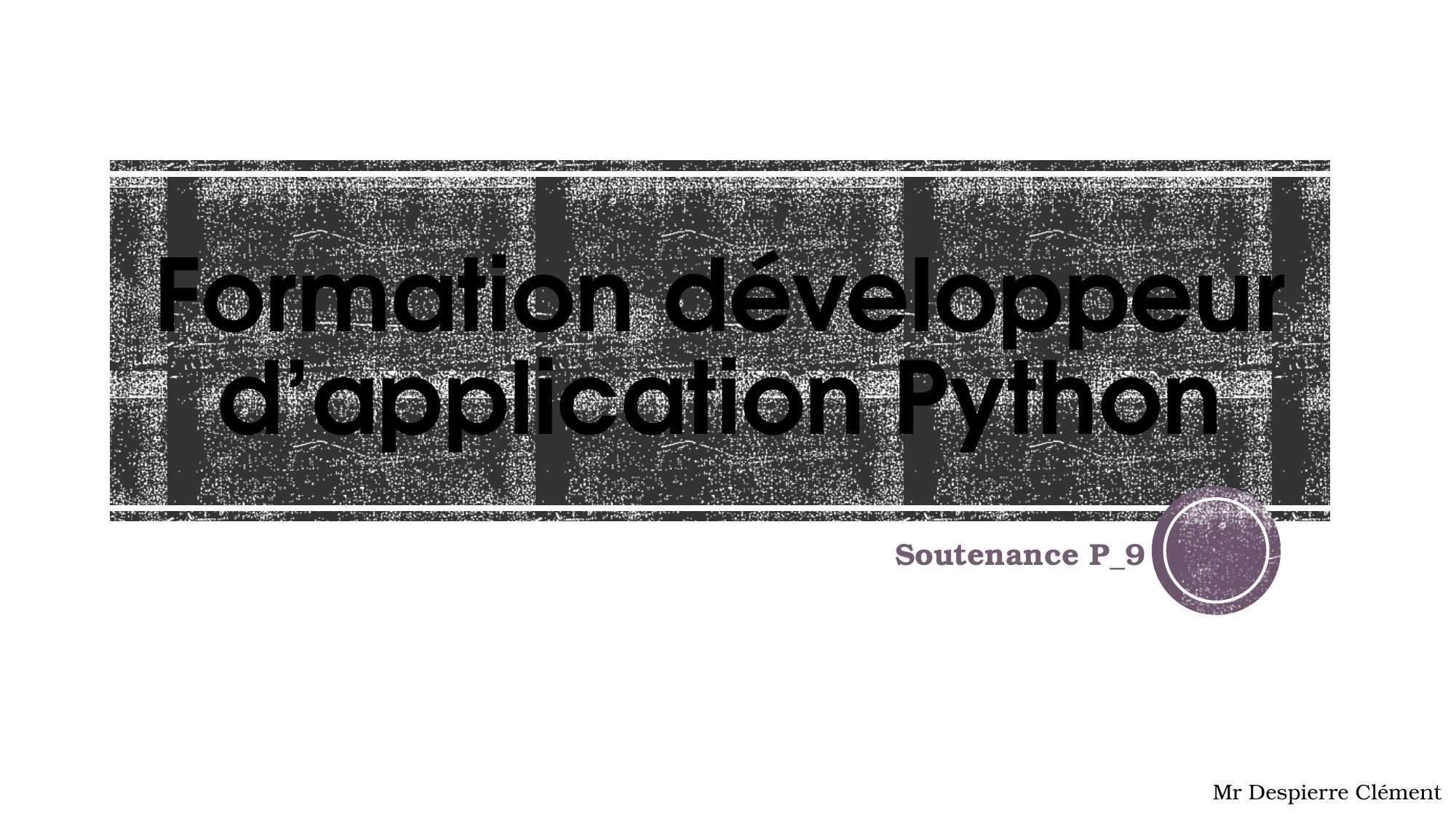

# Formation développeur d’application Python
Soutenance P_9
Mr Despierre Clément